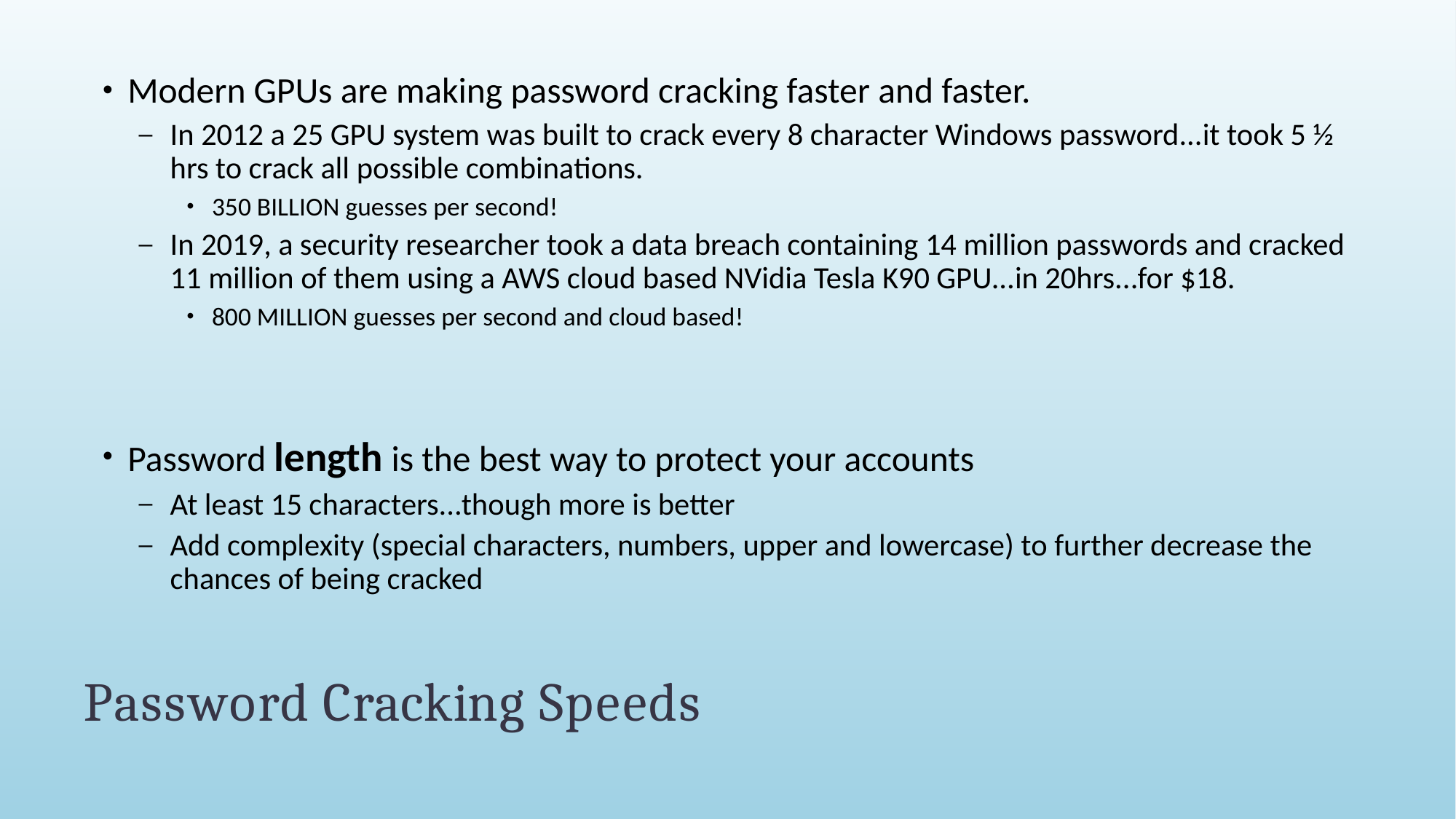

Modern GPUs are making password cracking faster and faster.
In 2012 a 25 GPU system was built to crack every 8 character Windows password...it took 5 ½ hrs to crack all possible combinations.
350 BILLION guesses per second!
In 2019, a security researcher took a data breach containing 14 million passwords and cracked 11 million of them using a AWS cloud based NVidia Tesla K90 GPU...in 20hrs...for $18.
800 MILLION guesses per second and cloud based!

Password length is the best way to protect your accounts
At least 15 characters...though more is better
Add complexity (special characters, numbers, upper and lowercase) to further decrease the chances of being cracked
# Password Cracking Speeds